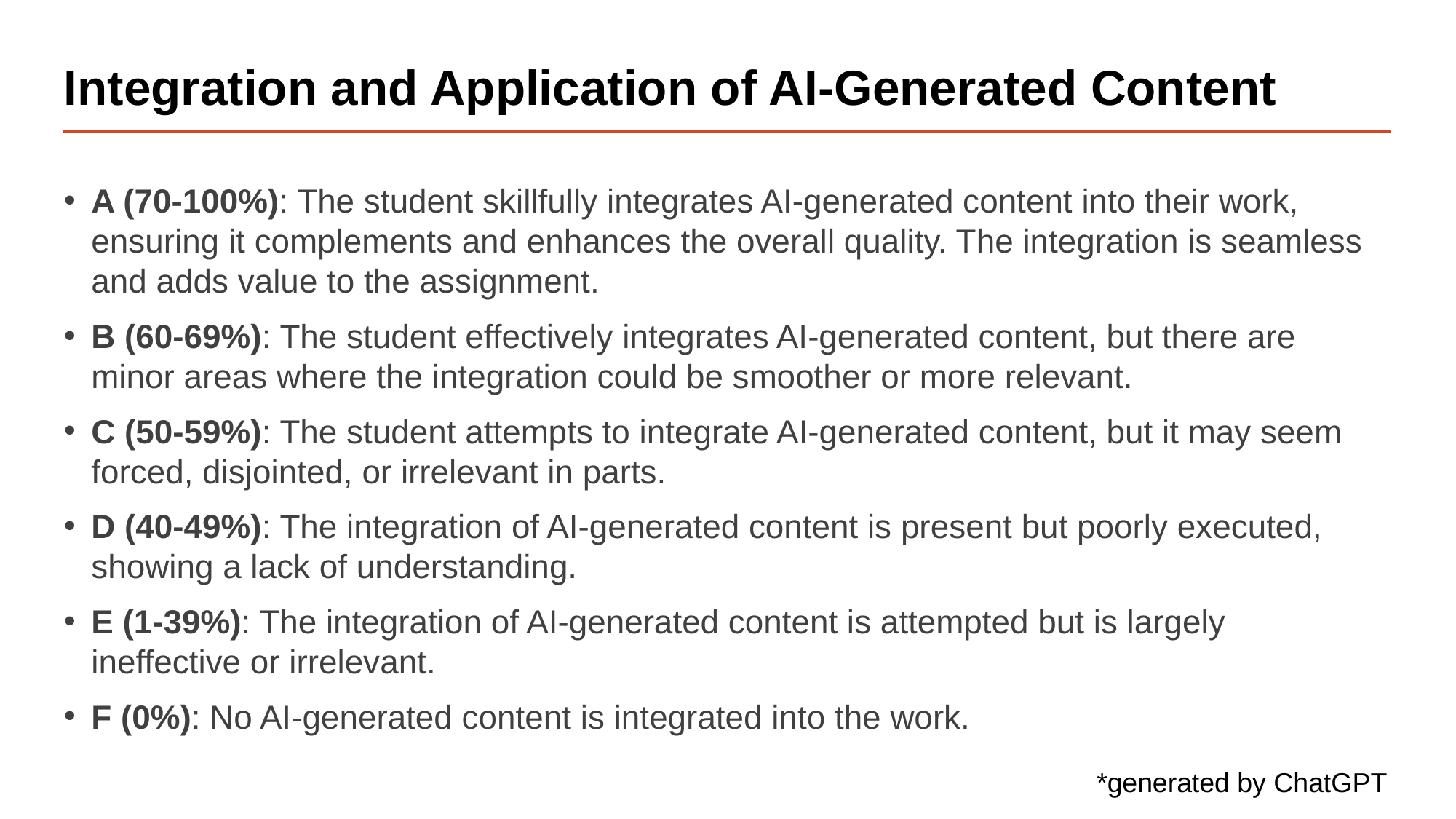

# Integration and Application of AI-Generated Content
A (70-100%): The student skillfully integrates AI-generated content into their work, ensuring it complements and enhances the overall quality. The integration is seamless and adds value to the assignment.
B (60-69%): The student effectively integrates AI-generated content, but there are minor areas where the integration could be smoother or more relevant.
C (50-59%): The student attempts to integrate AI-generated content, but it may seem forced, disjointed, or irrelevant in parts.
D (40-49%): The integration of AI-generated content is present but poorly executed, showing a lack of understanding.
E (1-39%): The integration of AI-generated content is attempted but is largely ineffective or irrelevant.
F (0%): No AI-generated content is integrated into the work.

*generated by ChatGPT